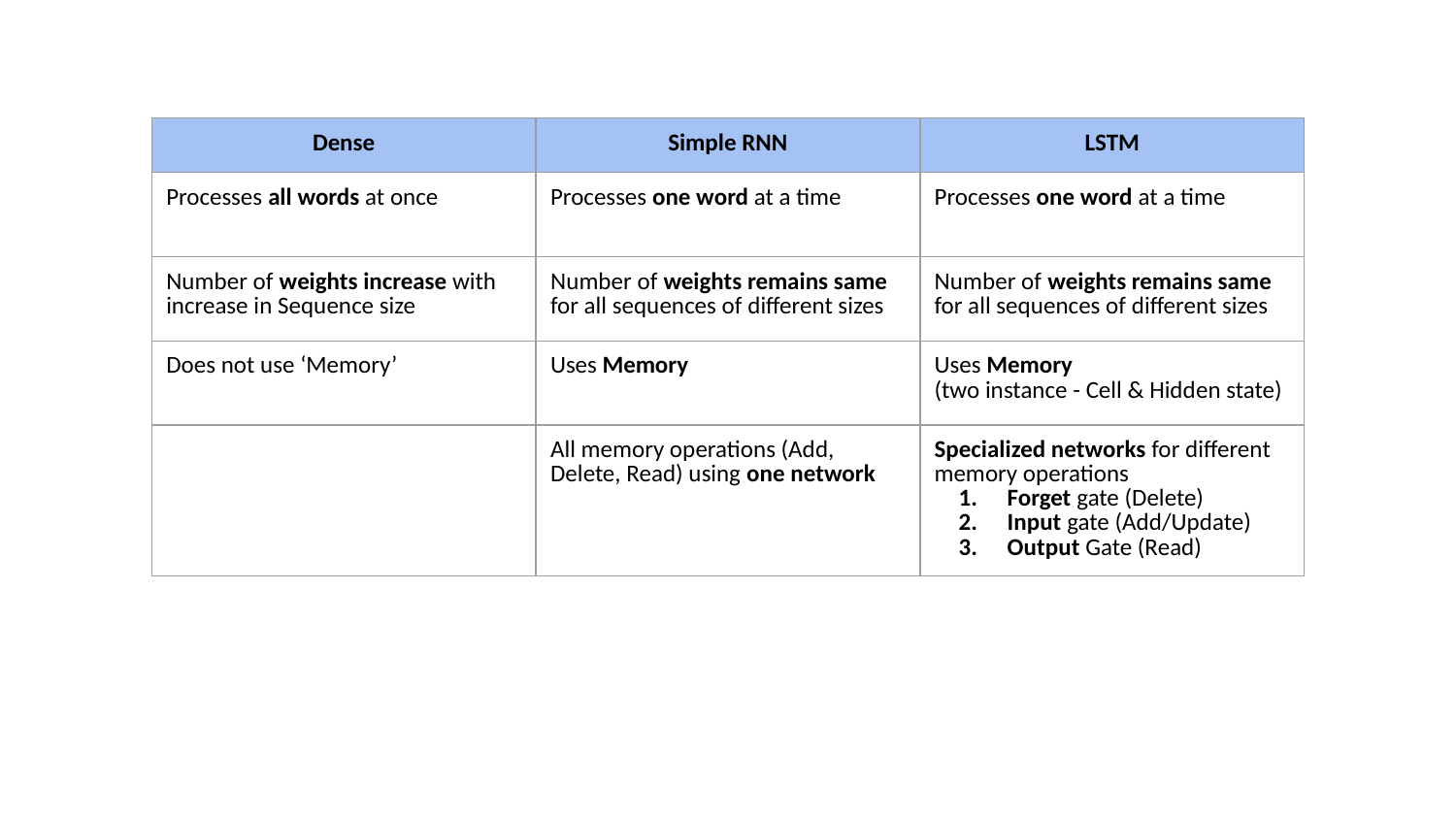

| Dense | Simple RNN | LSTM |
| --- | --- | --- |
| Processes all words at once | Processes one word at a time | Processes one word at a time |
| Number of weights increase with increase in Sequence size | Number of weights remains same for all sequences of different sizes | Number of weights remains same for all sequences of different sizes |
| Does not use ‘Memory’ | Uses Memory | Uses Memory (two instance - Cell & Hidden state) |
|  | All memory operations (Add, Delete, Read) using one network | Specialized networks for different memory operations Forget gate (Delete) Input gate (Add/Update) Output Gate (Read) |